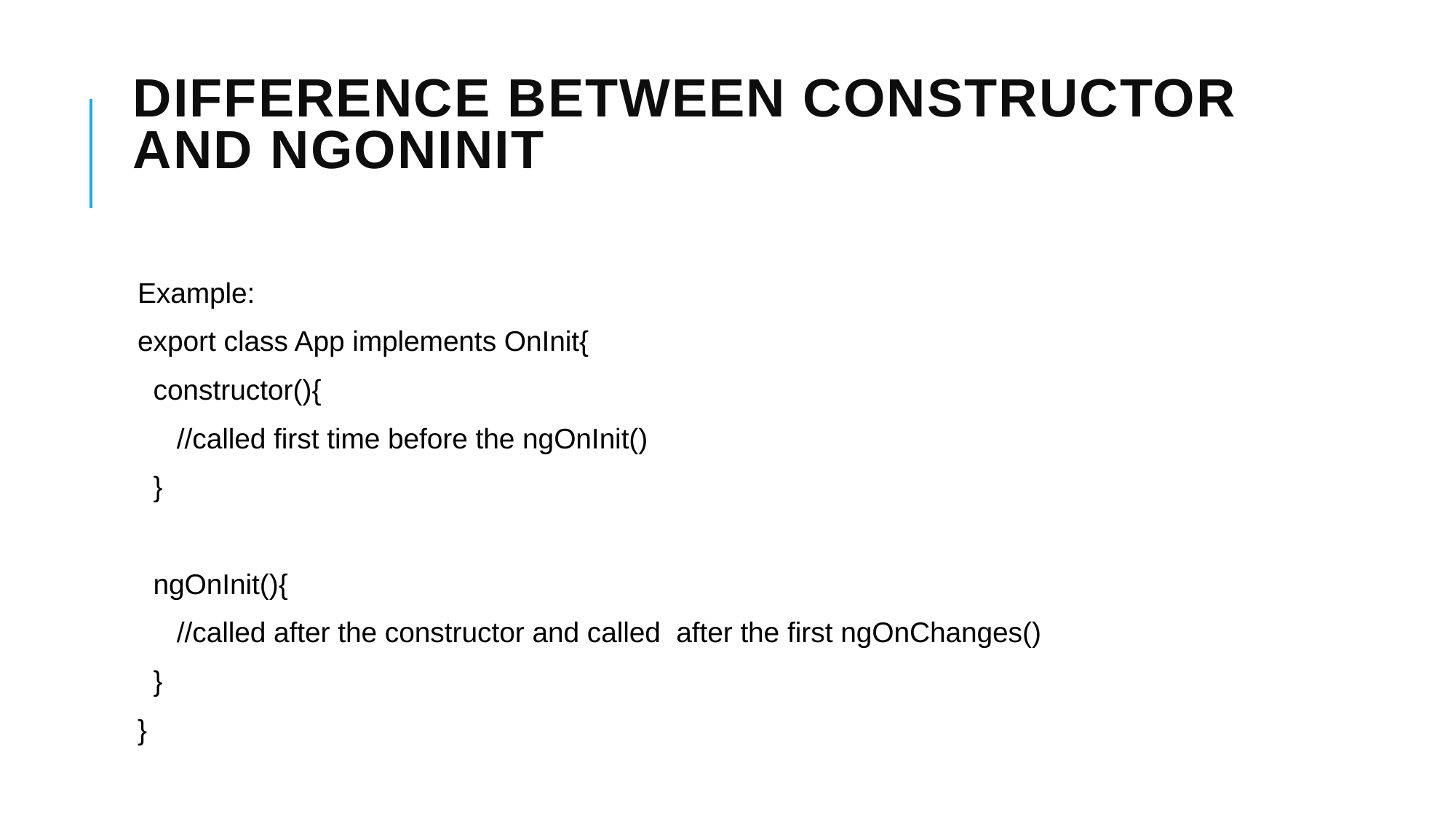

# difference between constructor and ngOnInit
Example:
export class App implements OnInit{
  constructor(){
     //called first time before the ngOnInit()
  }

  ngOnInit(){
     //called after the constructor and called  after the first ngOnChanges()
  }
}